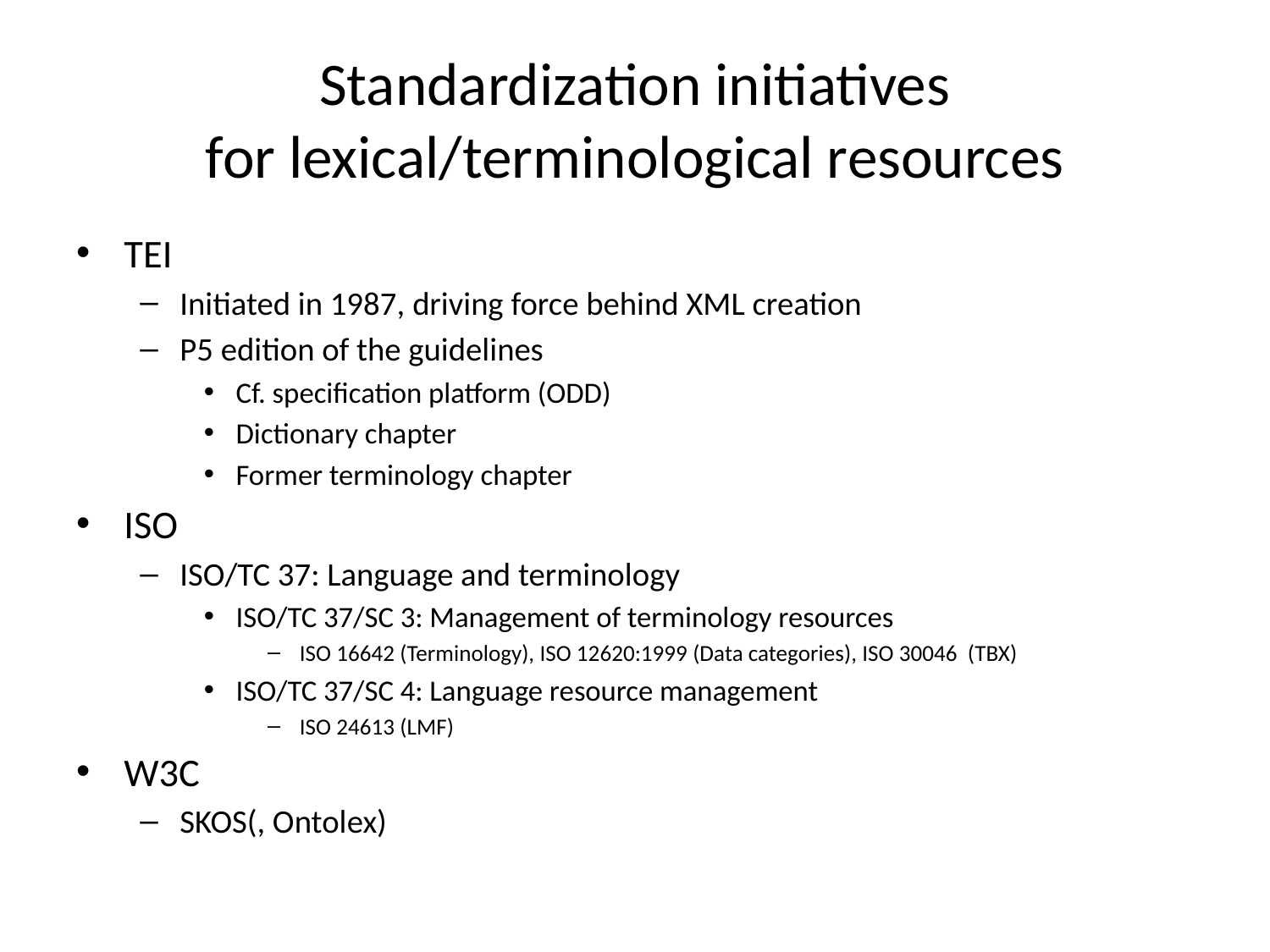

# Standardization initiatives for lexical/terminological resources
TEI
Initiated in 1987, driving force behind XML creation
P5 edition of the guidelines
Cf. specification platform (ODD)
Dictionary chapter
Former terminology chapter
ISO
ISO/TC 37: Language and terminology
ISO/TC 37/SC 3: Management of terminology resources
ISO 16642 (Terminology), ISO 12620:1999 (Data categories), ISO 30046  (TBX)
ISO/TC 37/SC 4: Language resource management
ISO 24613 (LMF)
W3C
SKOS(, Ontolex)